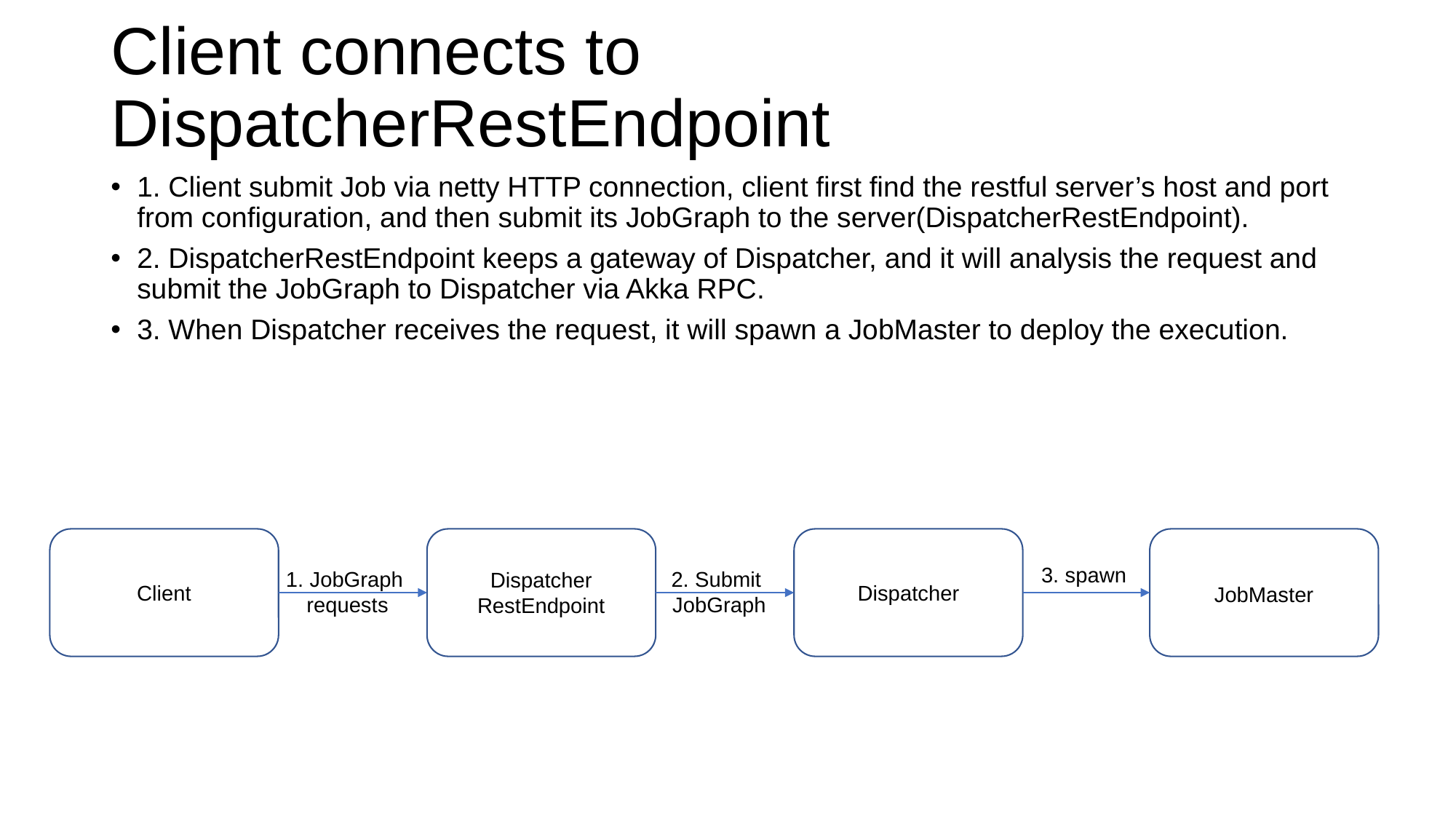

# Client connects to DispatcherRestEndpoint
1. Client submit Job via netty HTTP connection, client first find the restful server’s host and port from configuration, and then submit its JobGraph to the server(DispatcherRestEndpoint).
2. DispatcherRestEndpoint keeps a gateway of Dispatcher, and it will analysis the request and submit the JobGraph to Dispatcher via Akka RPC.
3. When Dispatcher receives the request, it will spawn a JobMaster to deploy the execution.

3. spawn
1. JobGraph
requests
2. Submit
JobGraph
Dispatcher
RestEndpoint
Client
Dispatcher
JobMaster